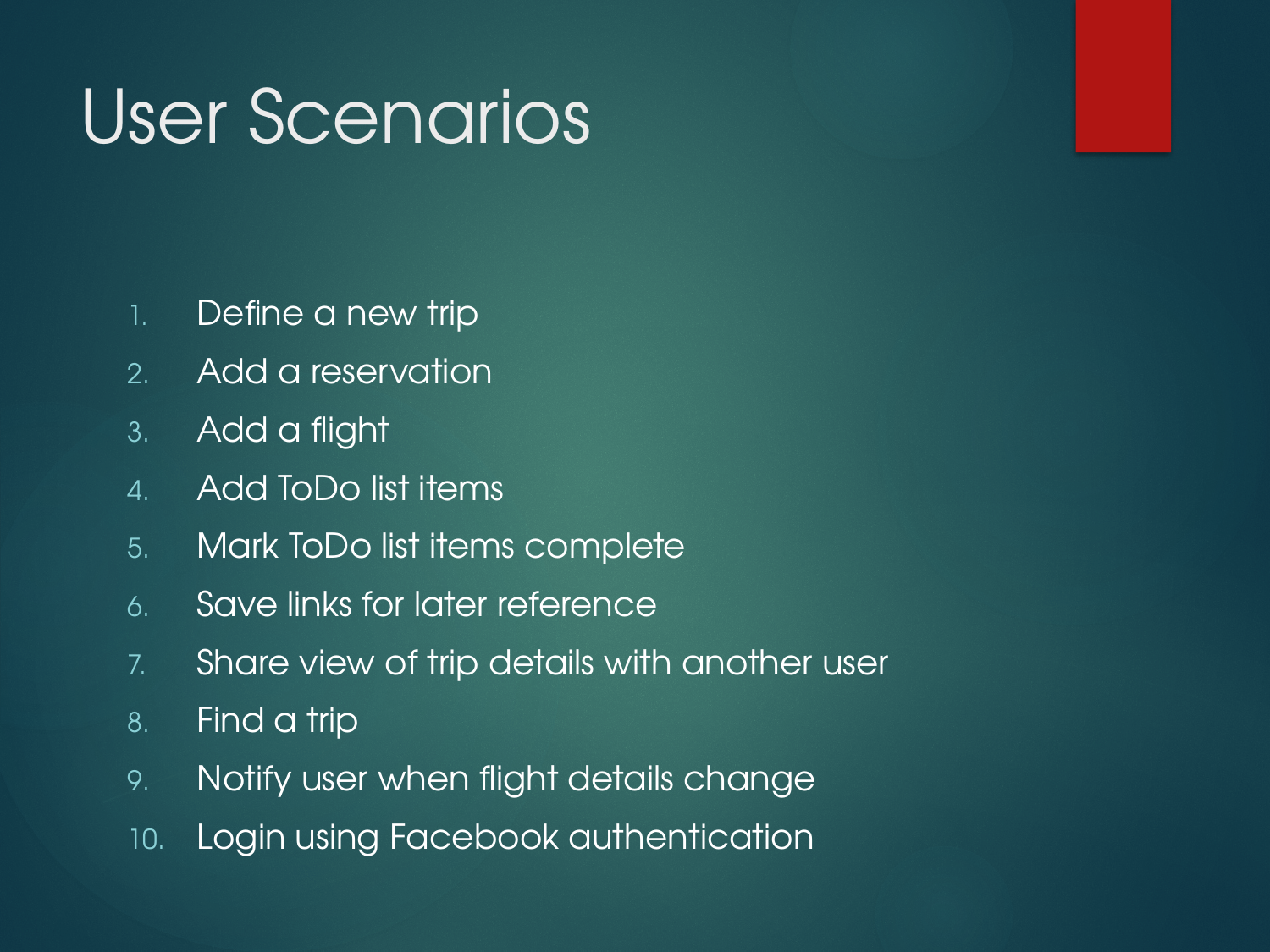

# User Scenarios
Define a new trip
Add a reservation
Add a flight
Add ToDo list items
Mark ToDo list items complete
Save links for later reference
Share view of trip details with another user
Find a trip
Notify user when flight details change
Login using Facebook authentication